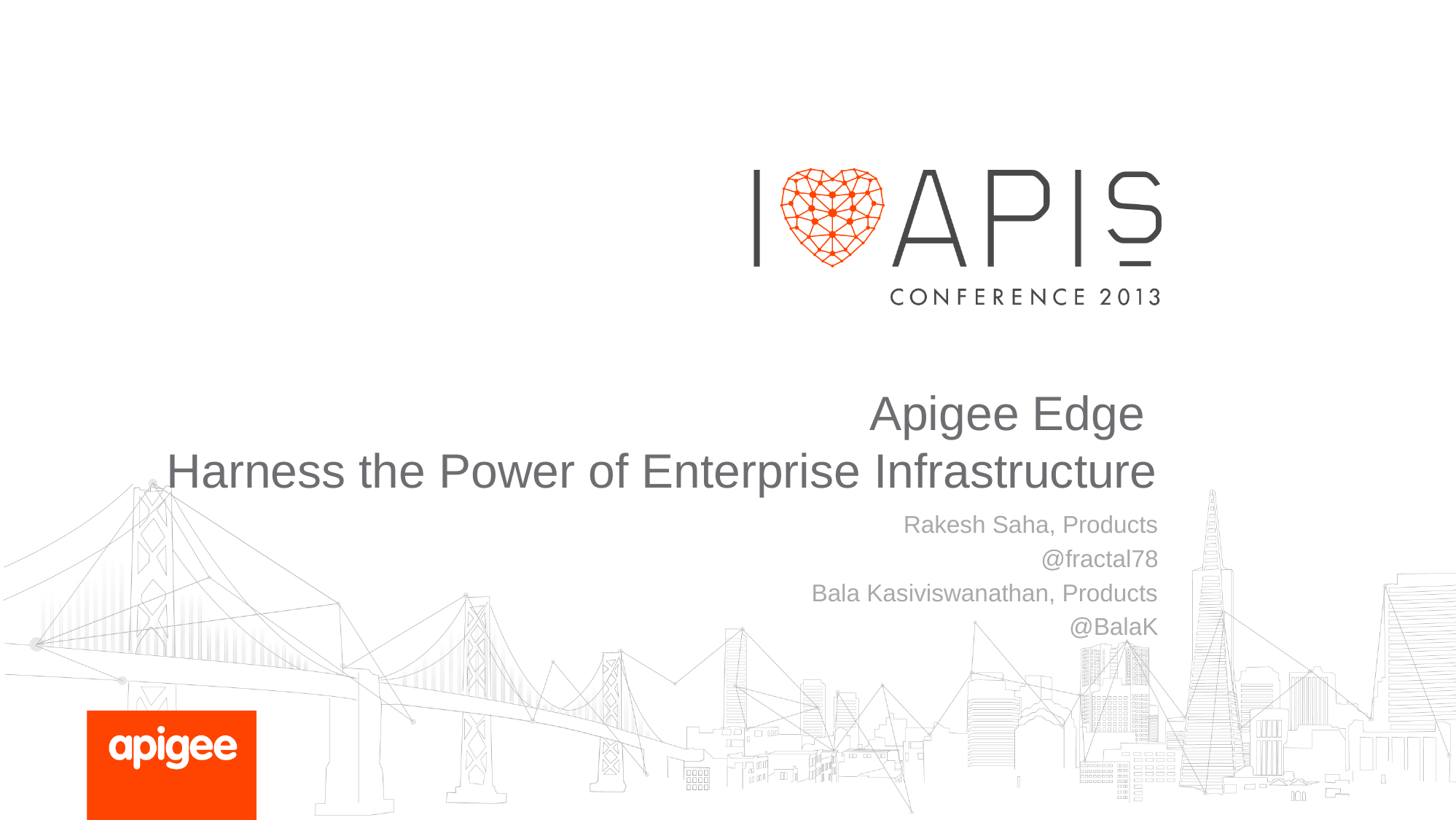

# Apigee Edge Harness the Power of Enterprise Infrastructure
Rakesh Saha, Products
@fractal78
Bala Kasiviswanathan, Products
@BalaK